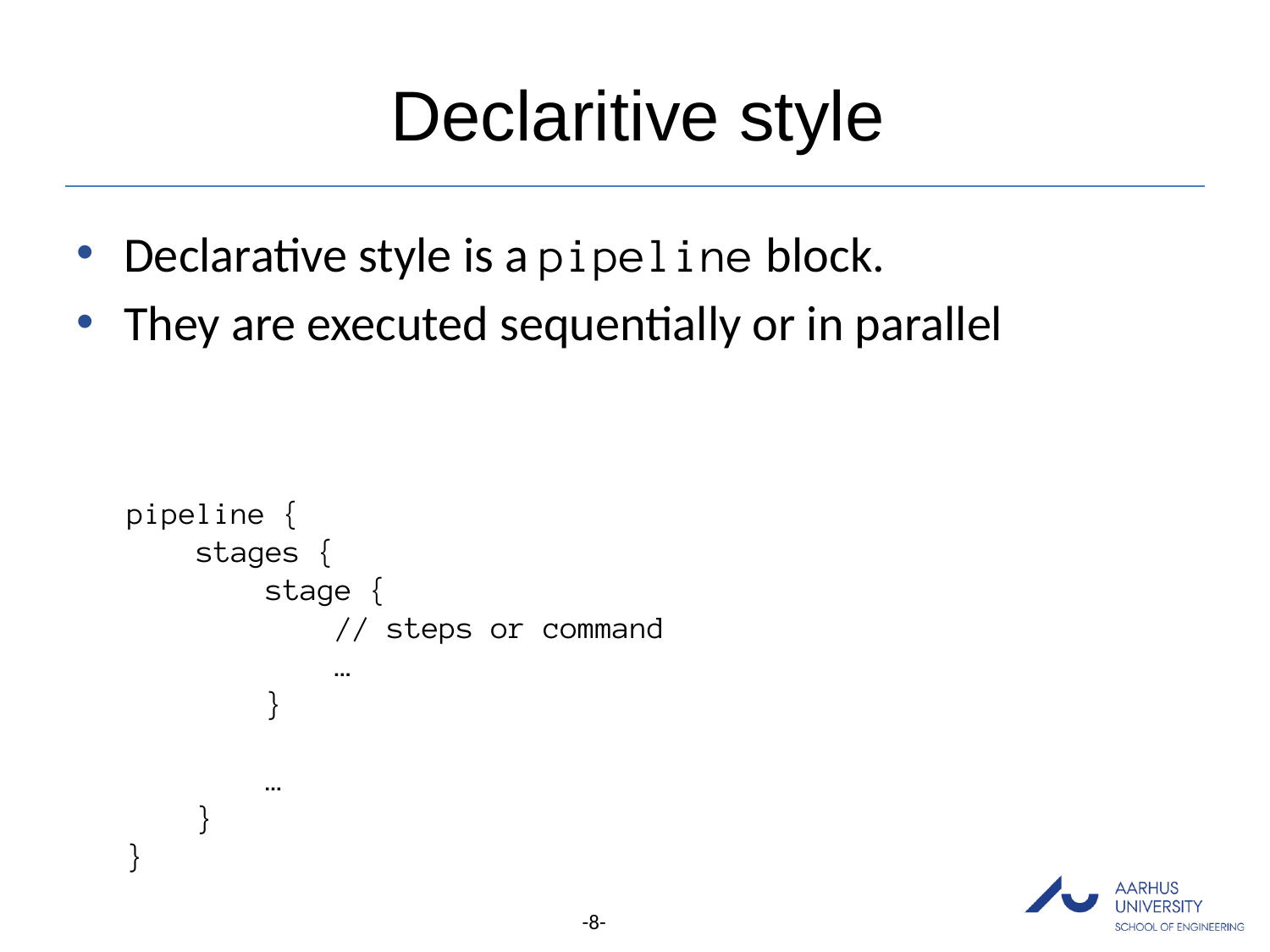

# Declaritive style
Declarative style is a pipeline block.
They are executed sequentially or in parallel

pipeline {
    stages {
        stage {
            // steps or command
            …
        }

        …
    }
}